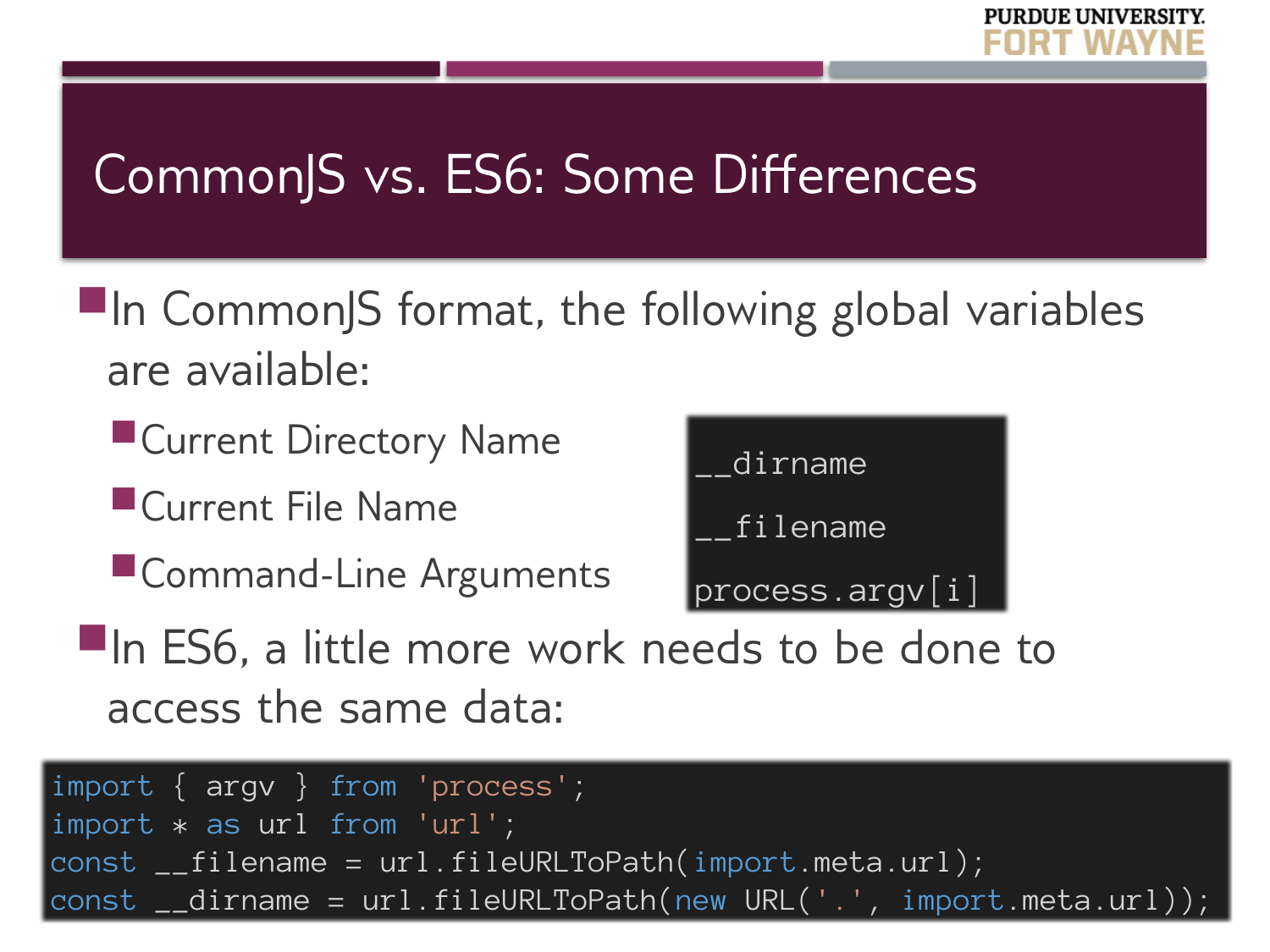

# CommonJS vs. ES6: Some Differences
In CommonJS format, the following global variables are available:
Current Directory Name
Current File Name
Command-Line Arguments
In ES6, a little more work needs to be done to access the same data:
__dirname
__filename
process.argv[i]
import { argv } from 'process';
import * as url from 'url';
const __filename = url.fileURLToPath(import.meta.url);
const __dirname = url.fileURLToPath(new URL('.', import.meta.url));